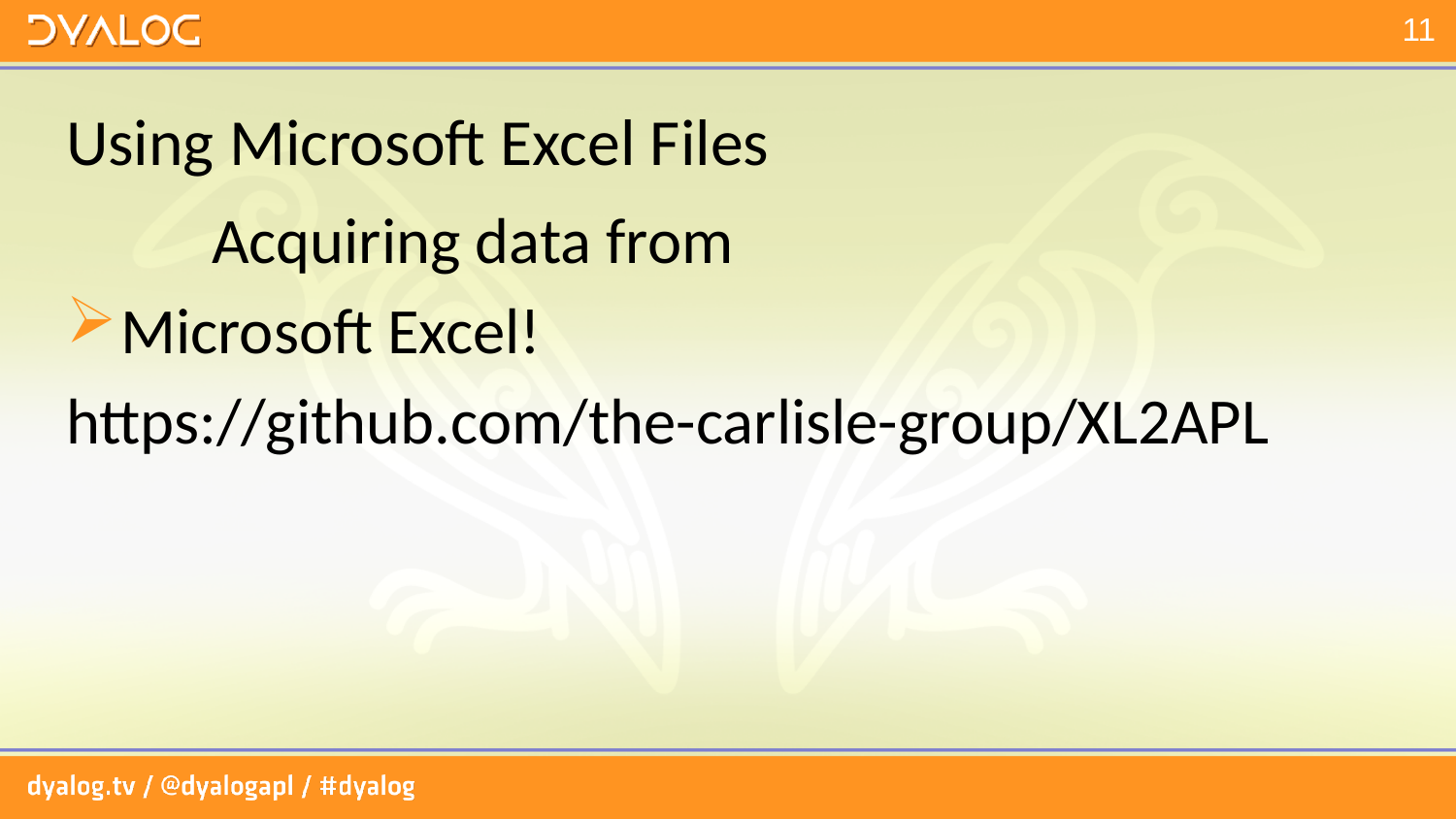

# Using Microsoft Excel Files
	Acquiring data from
Microsoft Excel!
https://github.com/the-carlisle-group/XL2APL